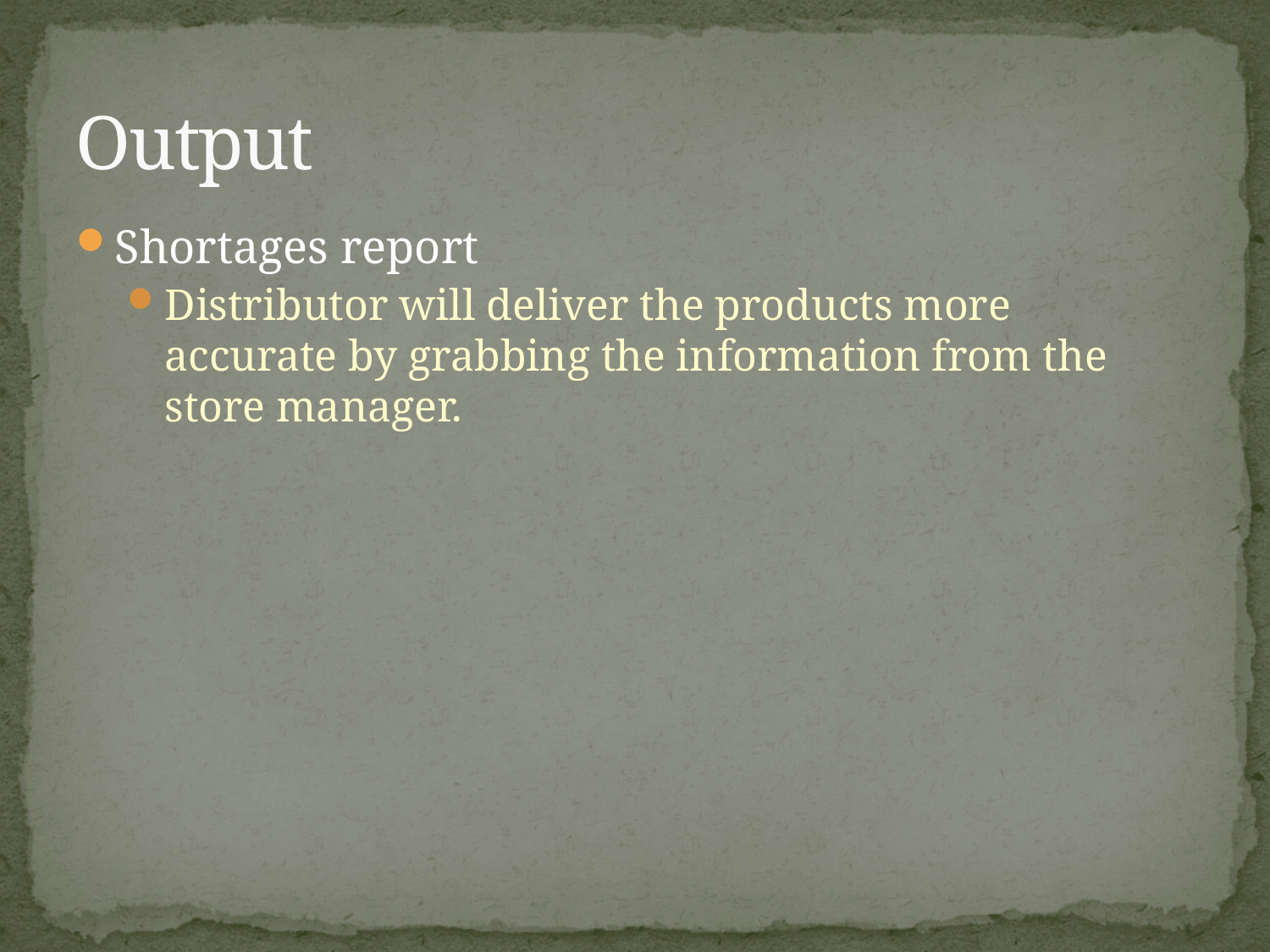

# Output
Shortages report
Distributor will deliver the products more accurate by grabbing the information from the store manager.